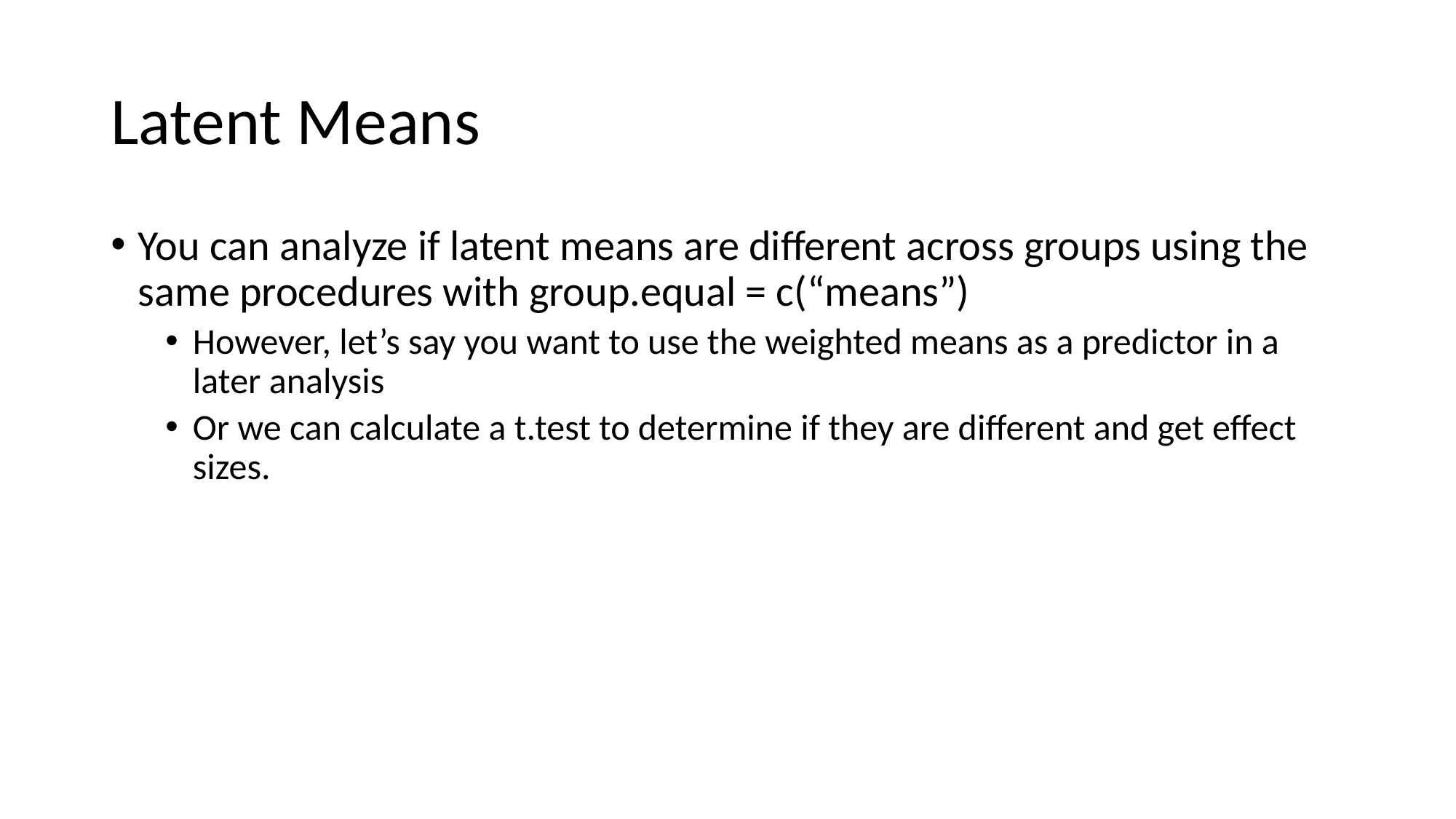

# Latent Means
You can analyze if latent means are different across groups using the same procedures with group.equal = c(“means”)
However, let’s say you want to use the weighted means as a predictor in a later analysis
Or we can calculate a t.test to determine if they are different and get effect sizes.